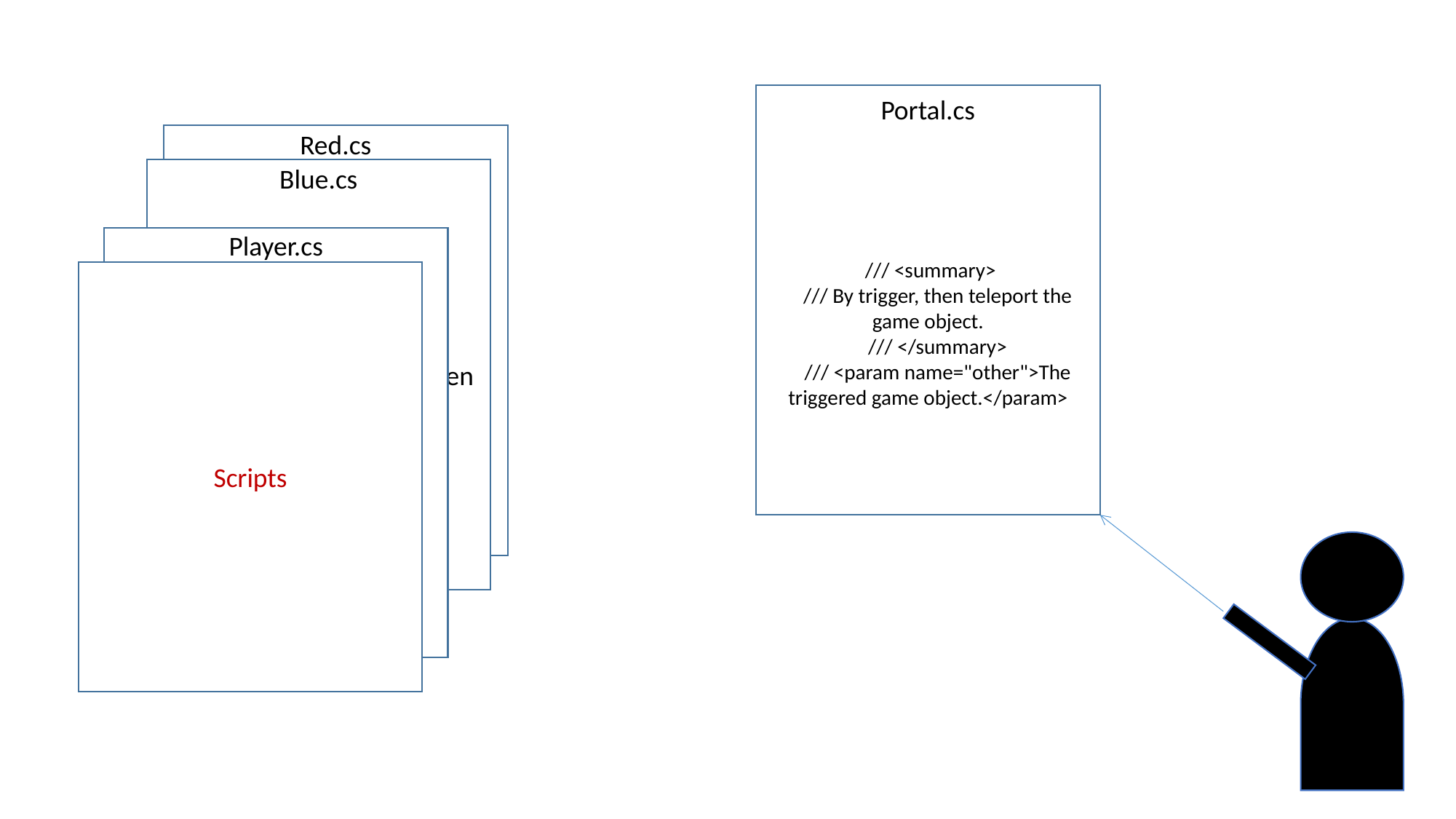

Portal.cs

 /// <summary>
    /// By trigger, then teleport the game object.
    /// </summary>
    /// <param name="other">The triggered game object.</param>

Blue.cs

Bandbreite
bis 16 MBit/s

Standardverkabelung in den USA für Ethernet und Telefon

Player.cs

Signalfrequenz
bis 100 kHz

Verwendung im analogen Telefonnetz und für Alarmsysteme

Scripts
Red.cs

Bandbreite
bis 20 Mbit/s

Ethernet Standard in den USA, hier eher ungebräuchlich